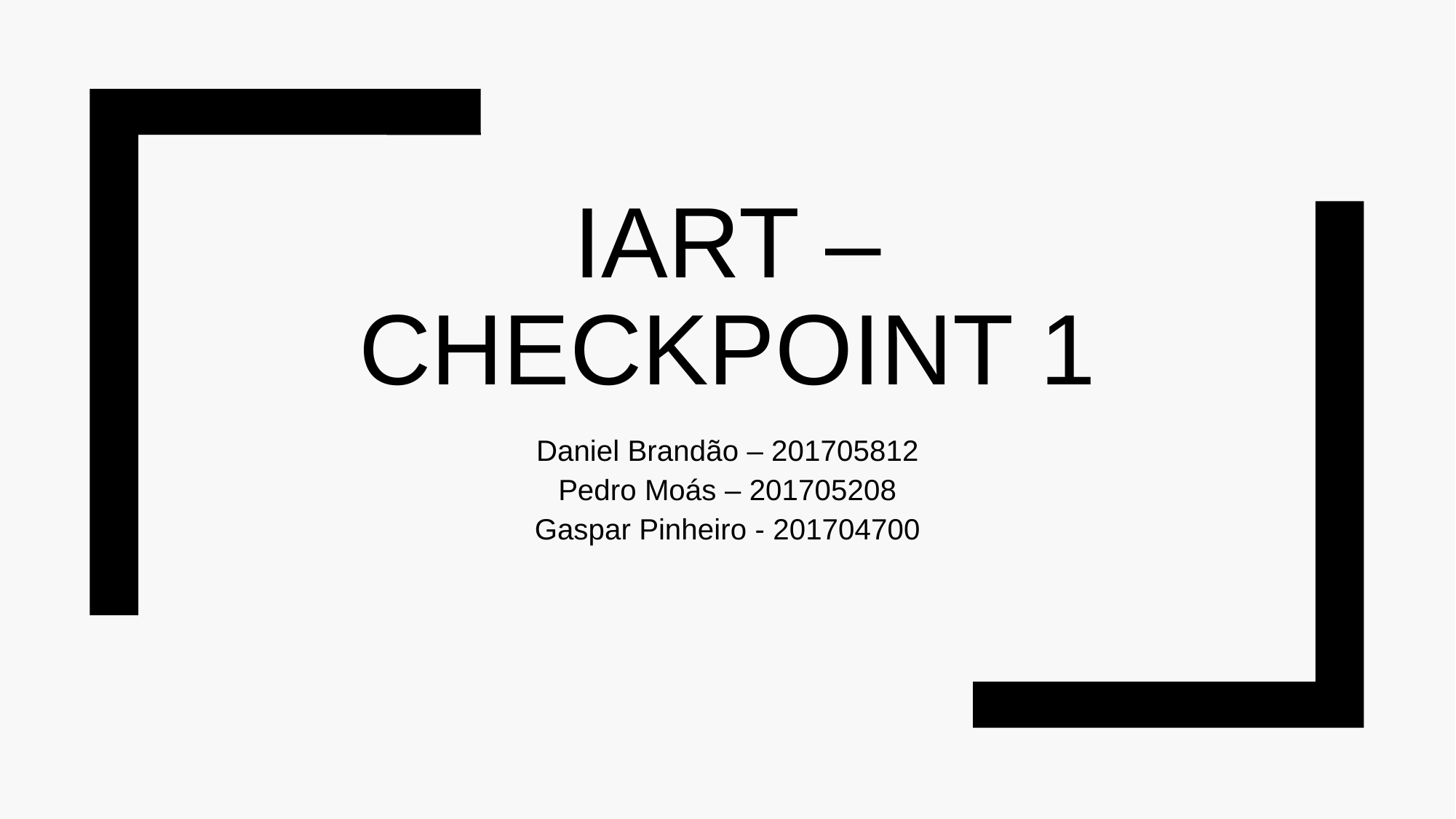

# IaRT – CHECKPOINT 1
Daniel Brandão – 201705812
Pedro Moás – 201705208
Gaspar Pinheiro - 201704700